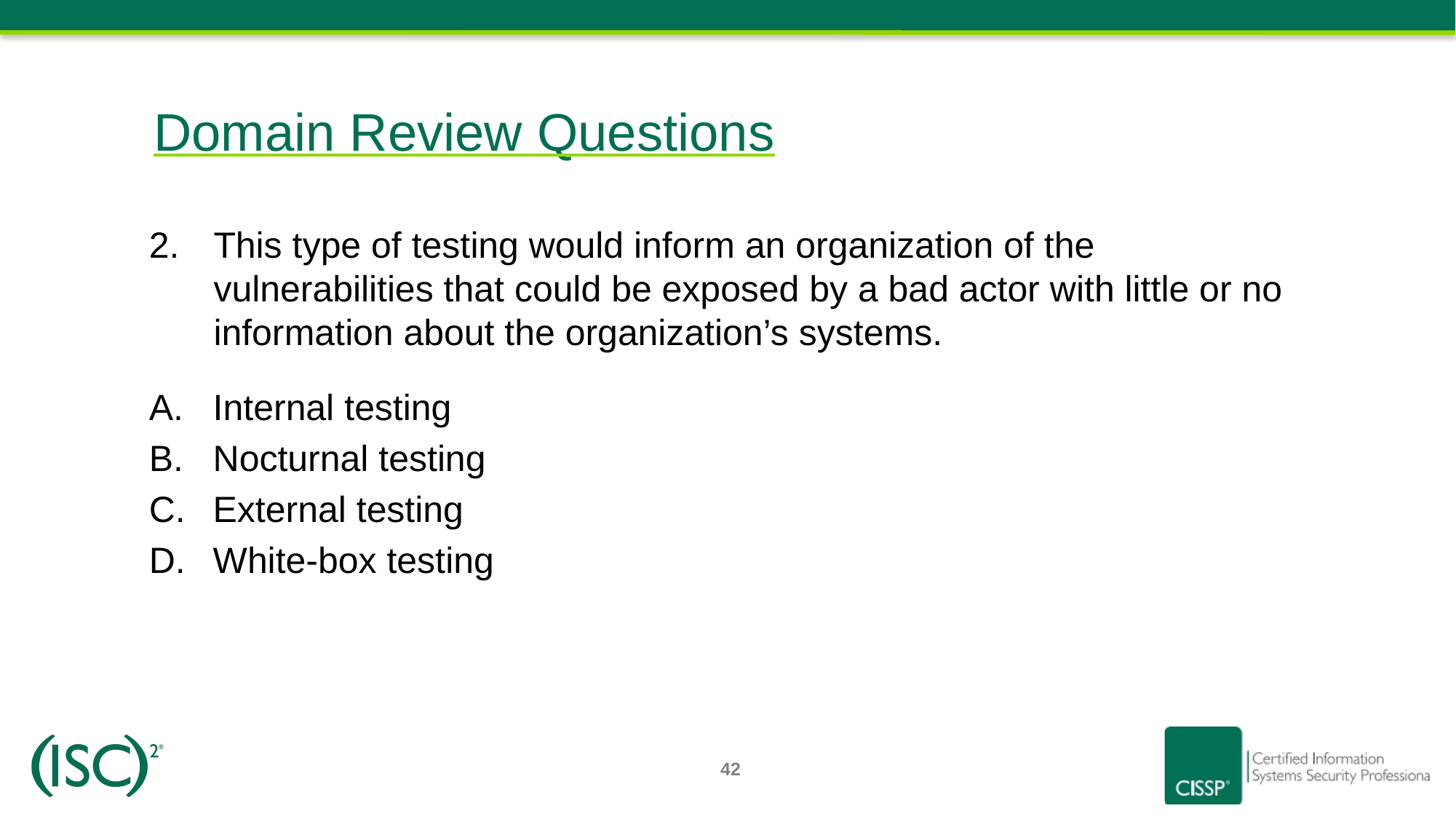

# Domain Review Questions
This type of testing would inform an organization of the vulnerabilities that could be exposed by a bad actor with little or no information about the organization’s systems.
Internal testing
Nocturnal testing
External testing
White-box testing